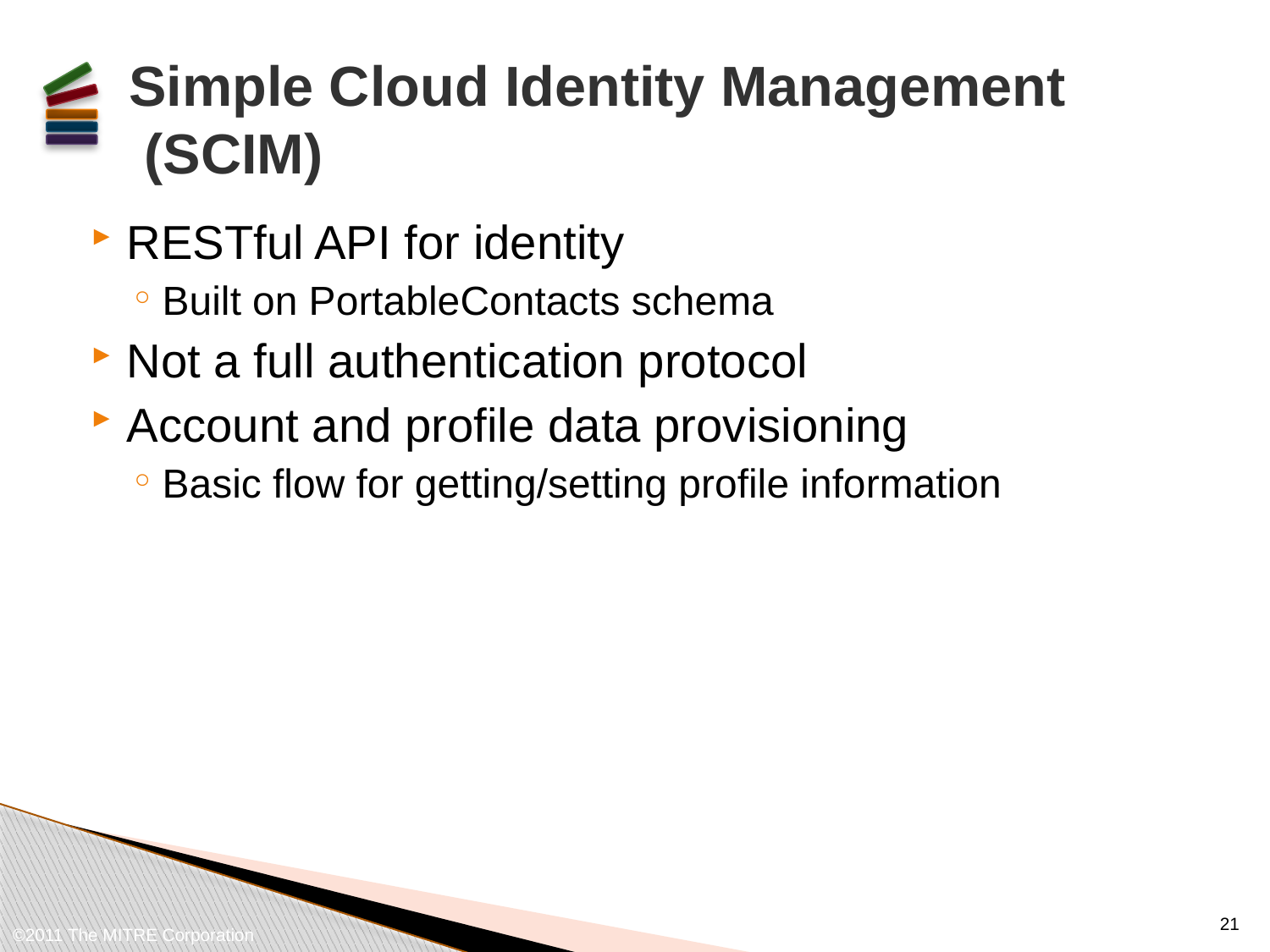

# Simple Cloud Identity Management (SCIM)
RESTful API for identity
Built on PortableContacts schema
Not a full authentication protocol
Account and profile data provisioning
Basic flow for getting/setting profile information
21